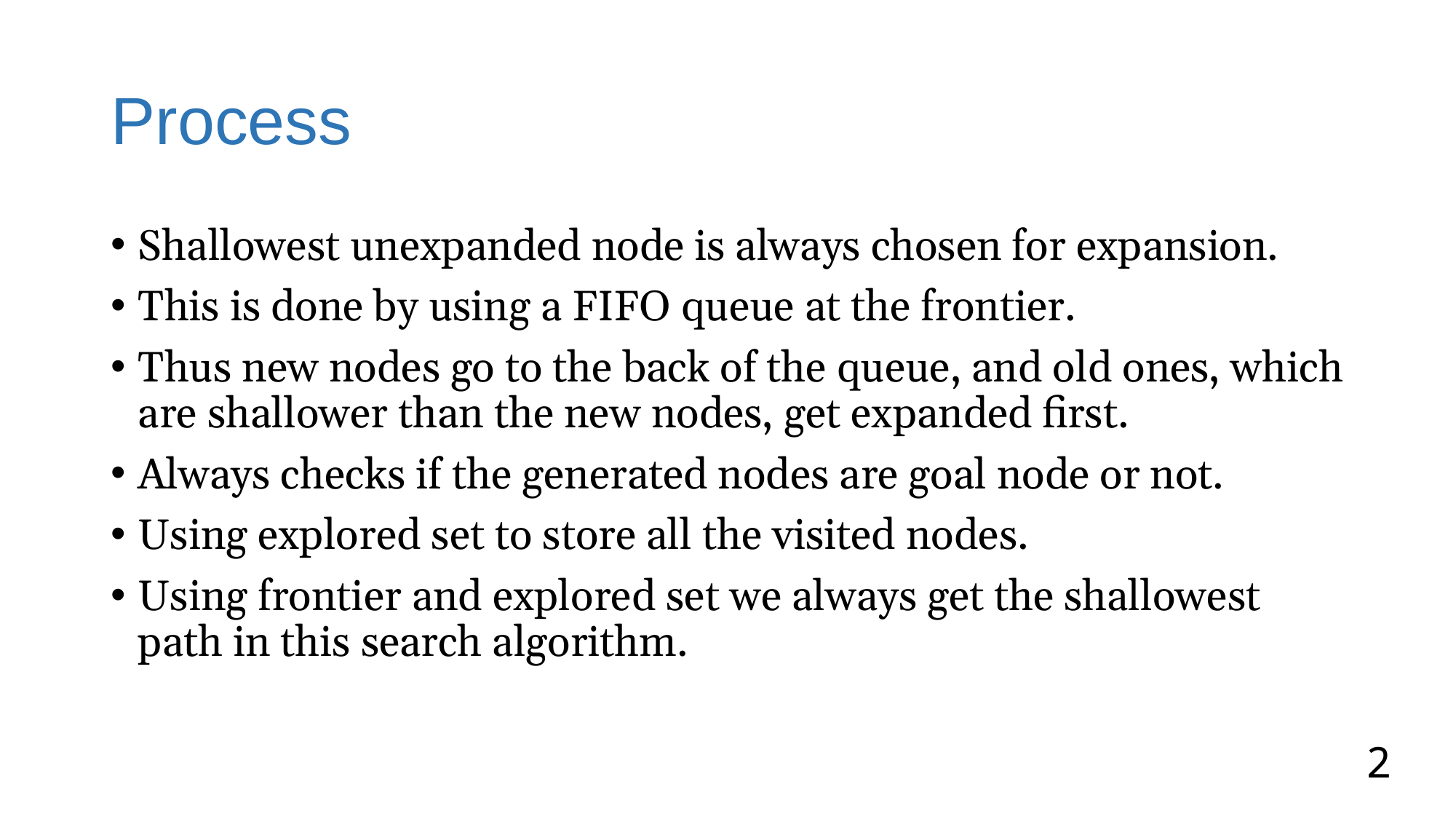

# Process
Shallowest unexpanded node is always chosen for expansion.
This is done by using a FIFO queue at the frontier.
Thus new nodes go to the back of the queue, and old ones, which are shallower than the new nodes, get expanded first.
Always checks if the generated nodes are goal node or not.
Using explored set to store all the visited nodes.
Using frontier and explored set we always get the shallowest path in this search algorithm.
2